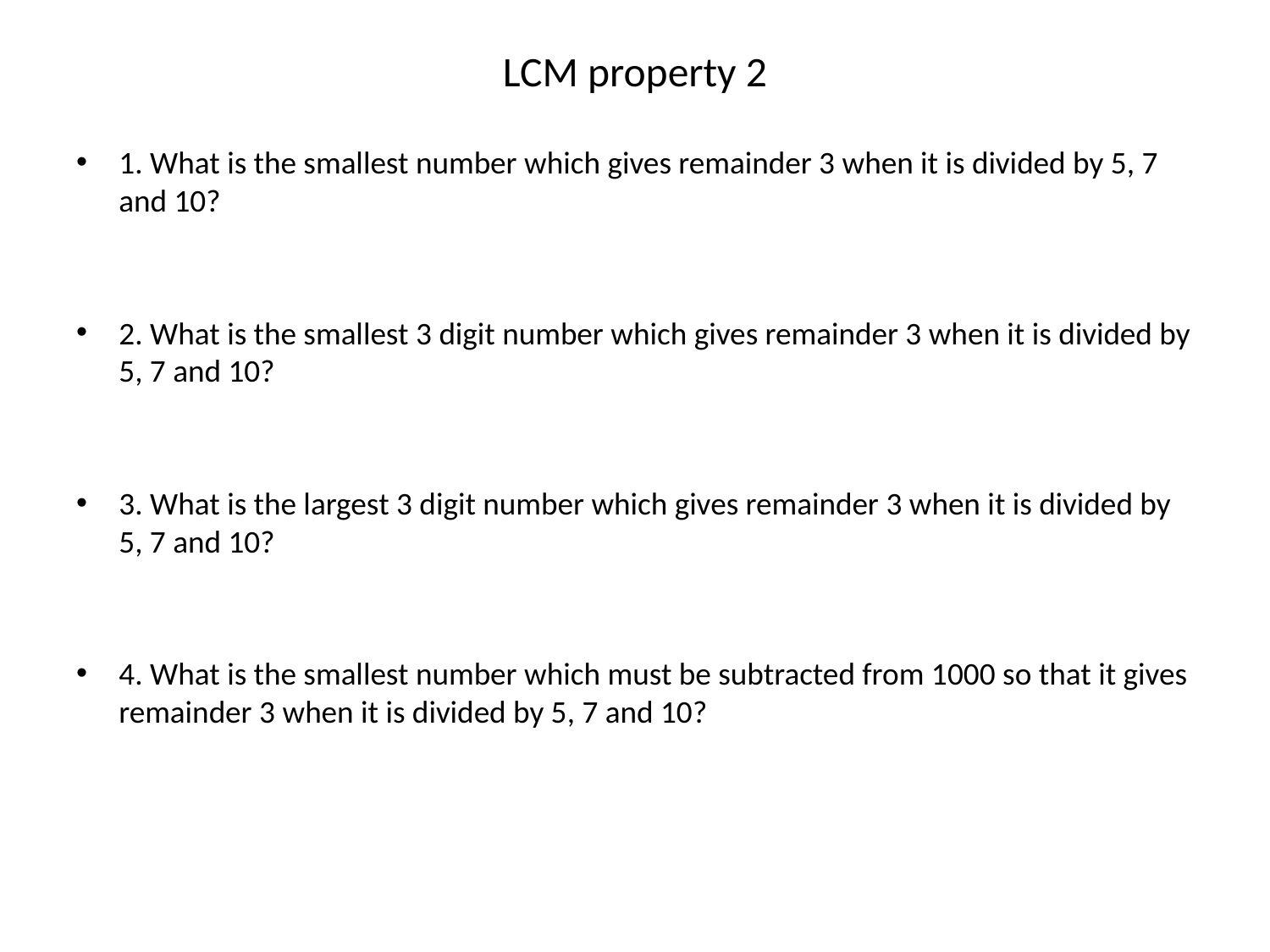

# LCM property 2
1. What is the smallest number which gives remainder 3 when it is divided by 5, 7 and 10?

2. What is the smallest 3 digit number which gives remainder 3 when it is divided by 5, 7 and 10?

3. What is the largest 3 digit number which gives remainder 3 when it is divided by 5, 7 and 10?

4. What is the smallest number which must be subtracted from 1000 so that it gives remainder 3 when it is divided by 5, 7 and 10?